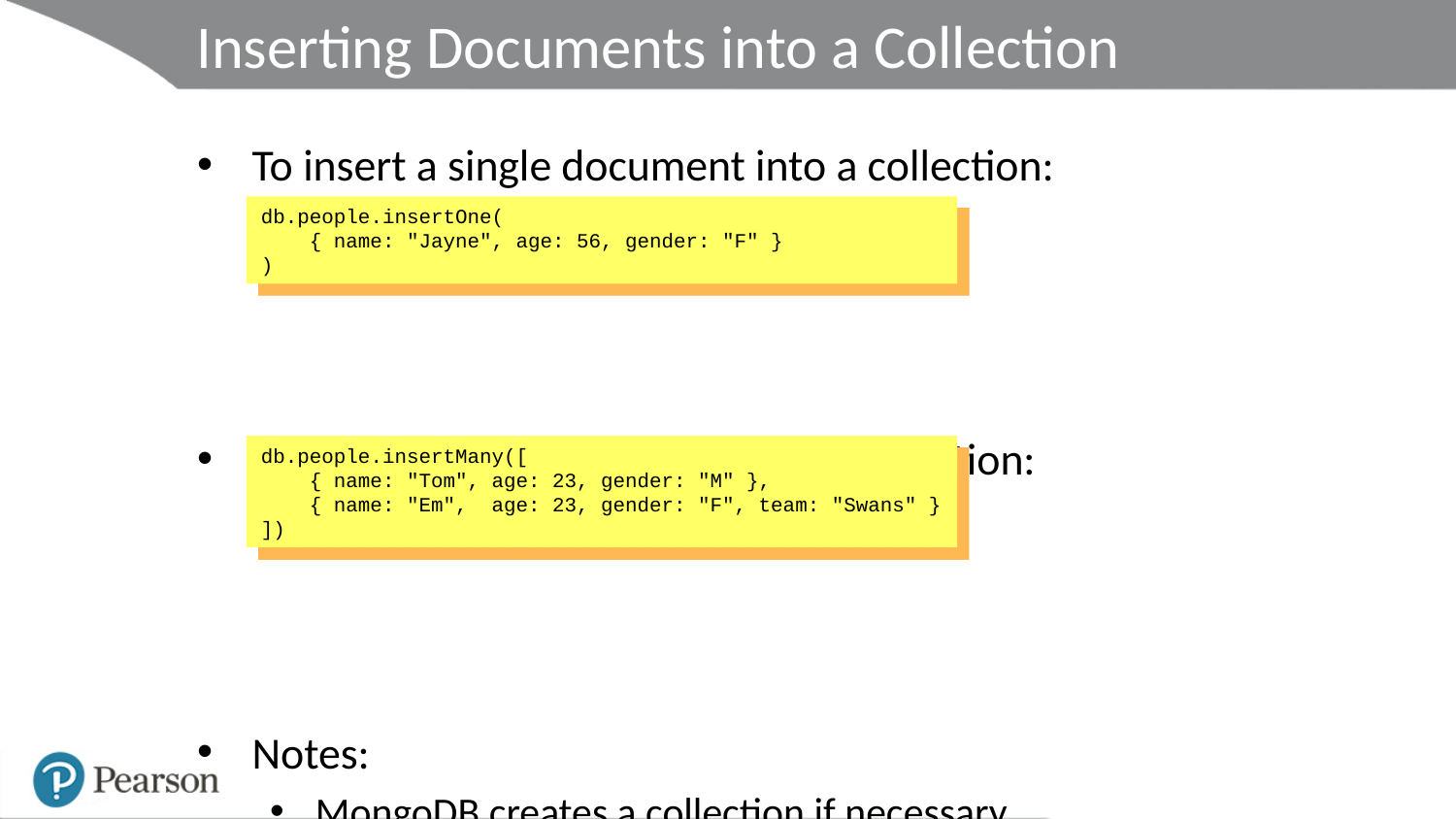

# Inserting Documents into a Collection
To insert a single document into a collection:

To insert many documents into a collection:

Notes:
MongoDB creates a collection if necessary
MongoDB generates unique _id fields

db.people.insertOne(
    { name: "Jayne", age: 56, gender: "F" }
)
db.people.insertMany([
    { name: "Tom", age: 23, gender: "M" },
    { name: "Em",  age: 23, gender: "F", team: "Swans" }
])